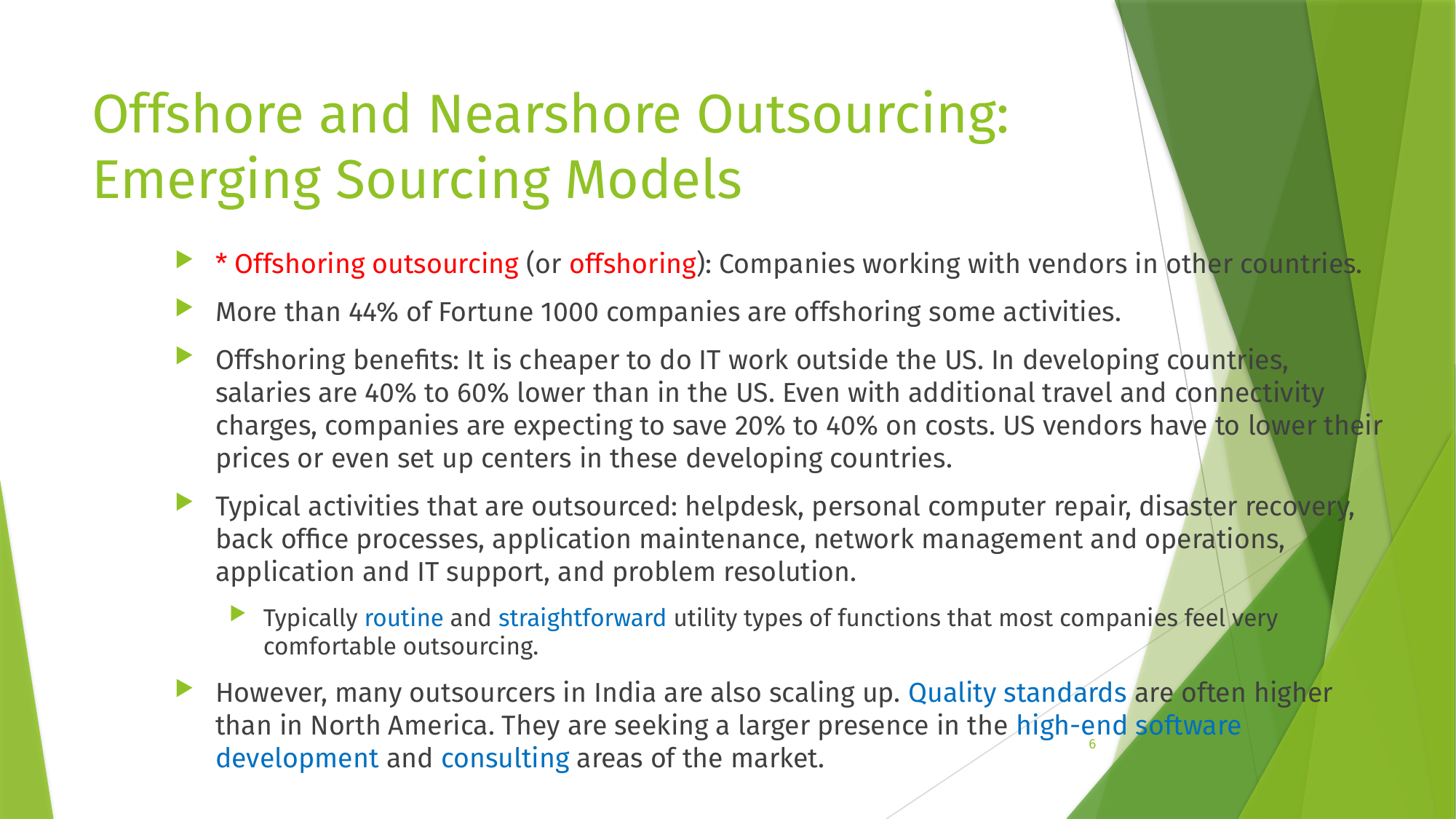

# Offshore and Nearshore Outsourcing: Emerging Sourcing Models
* Offshoring outsourcing (or offshoring): Companies working with vendors in other countries.
More than 44% of Fortune 1000 companies are offshoring some activities.
Offshoring benefits: It is cheaper to do IT work outside the US. In developing countries, salaries are 40% to 60% lower than in the US. Even with additional travel and connectivity charges, companies are expecting to save 20% to 40% on costs. US vendors have to lower their prices or even set up centers in these developing countries.
Typical activities that are outsourced: helpdesk, personal computer repair, disaster recovery, back office processes, application maintenance, network management and operations, application and IT support, and problem resolution.
Typically routine and straightforward utility types of functions that most companies feel very comfortable outsourcing.
However, many outsourcers in India are also scaling up. Quality standards are often higher than in North America. They are seeking a larger presence in the high-end software development and consulting areas of the market.
6